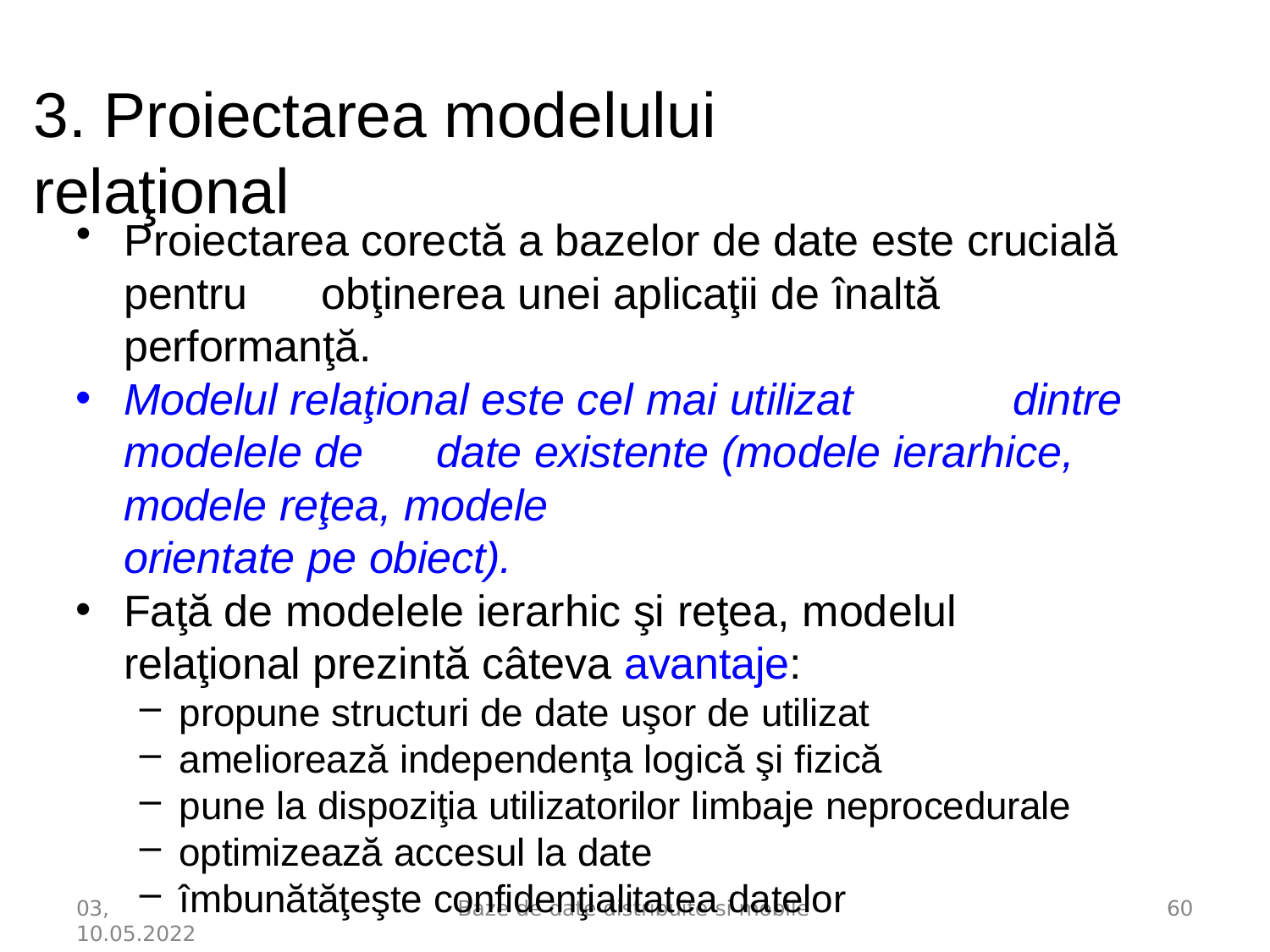

# 3. Proiectarea modelului relaţional
Proiectarea corectă a bazelor de date este crucială pentru	obţinerea unei aplicaţii de înaltă performanţă.
Modelul relaţional este cel mai utilizat	dintre modelele de	date existente (modele ierarhice, modele reţea, modele	orientate pe obiect).
Faţă de modelele ierarhic şi reţea, modelul relaţional prezintă câteva avantaje:
propune structuri de date uşor de utilizat
ameliorează independenţa logică şi fizică
pune la dispoziţia utilizatorilor limbaje neprocedurale
optimizează accesul la date
îmbunătăţeşte confidenţialitatea datelor
03,
10.05.2022
Baze de date distribuite si mobile
60